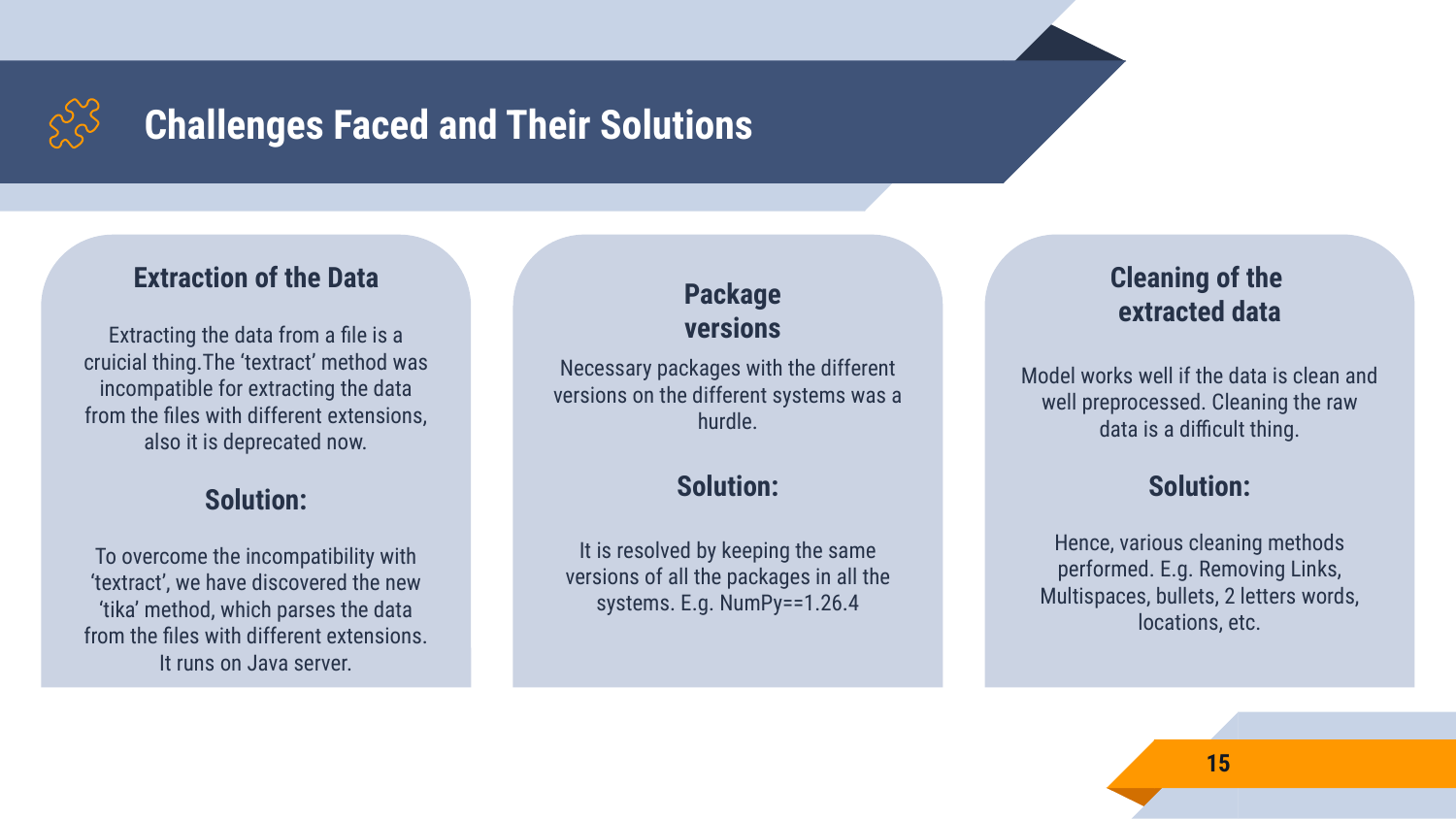

# Challenges Faced and Their Solutions

Model works well if the data is clean and well preprocessed. Cleaning the raw data is a difficult thing.

Solution:

Hence, various cleaning methods performed. E.g. Removing Links, Multispaces, bullets, 2 letters words, locations, etc.
Cleaning of the
extracted data

Necessary packages with the different versions on the different systems was a hurdle.

Solution:

It is resolved by keeping the same versions of all the packages in all the systems. E.g. NumPy==1.26.4
Package versions

Extracting the data from a file is a cruicial thing.The ‘textract’ method was incompatible for extracting the data from the files with different extensions, also it is deprecated now.

Solution:

To overcome the incompatibility with ‘textract’, we have discovered the new ‘tika’ method, which parses the data from the files with different extensions. It runs on Java server.
Extraction of the Data
15